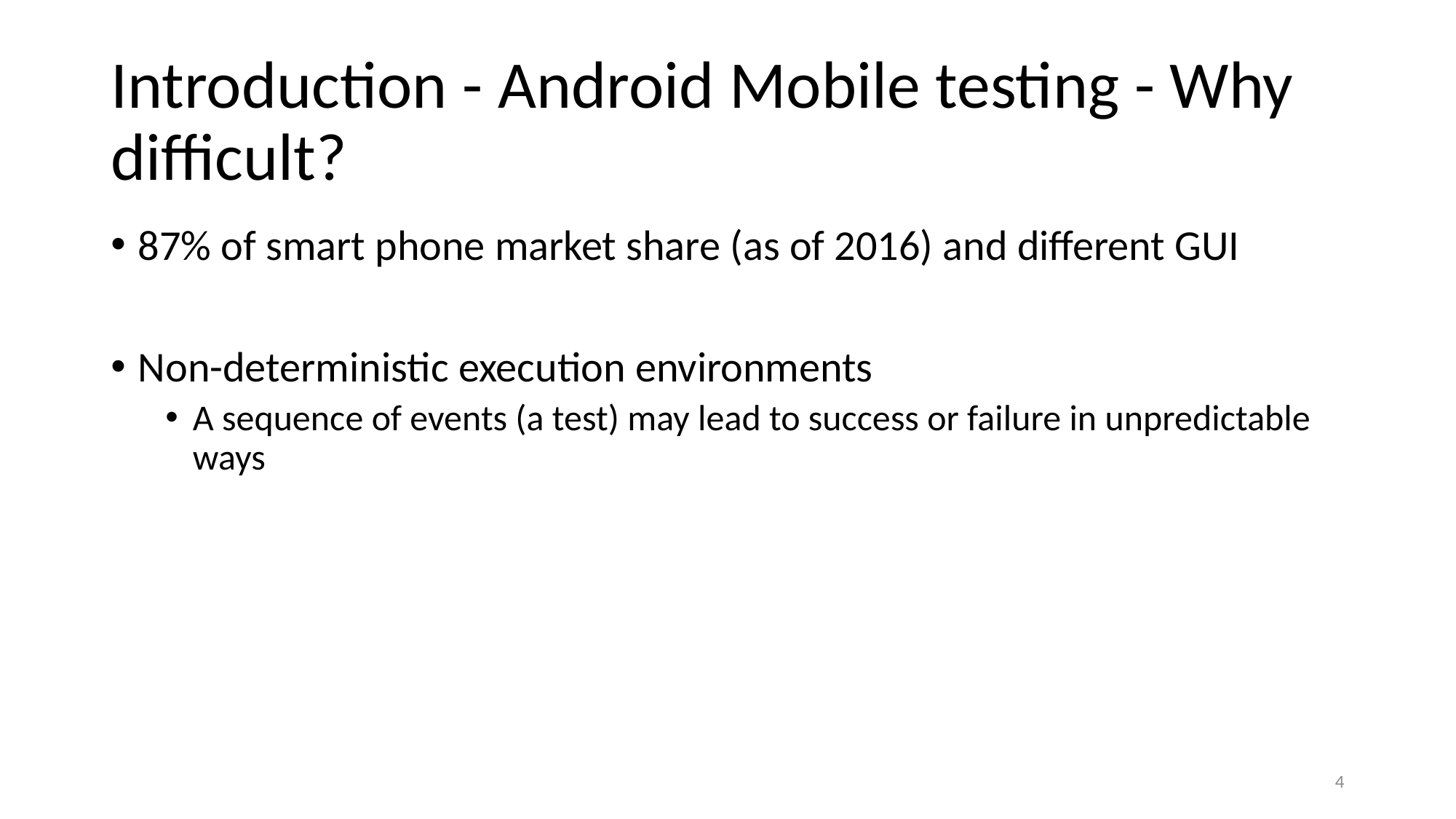

# Introduction - Android Mobile testing - Why difficult?
87% of smart phone market share (as of 2016) and different GUI

Non-deterministic execution environments
A sequence of events (a test) may lead to success or failure in unpredictable ways

4